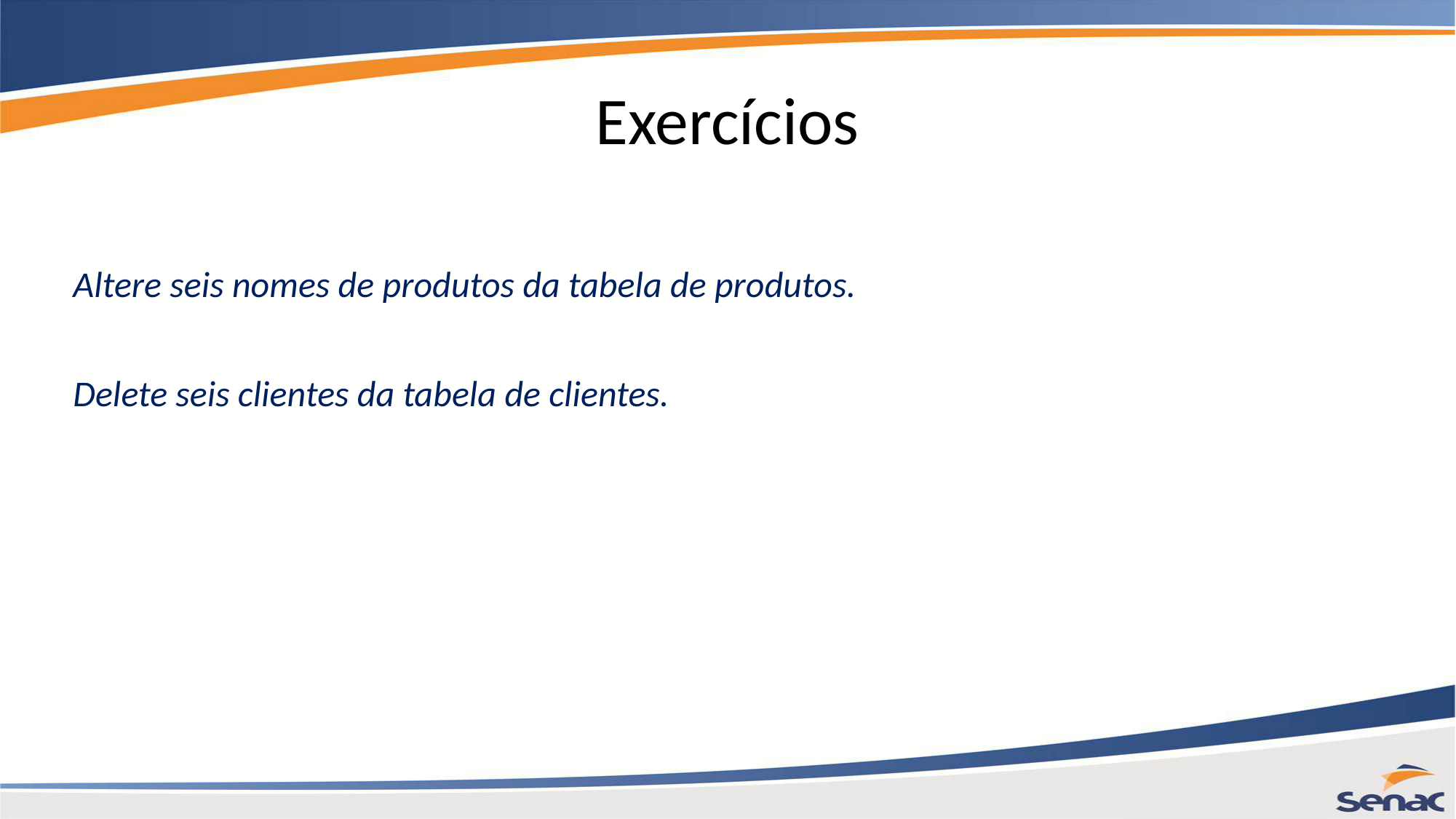

# Exercícios

Altere seis nomes de produtos da tabela de produtos.

Delete seis clientes da tabela de clientes.